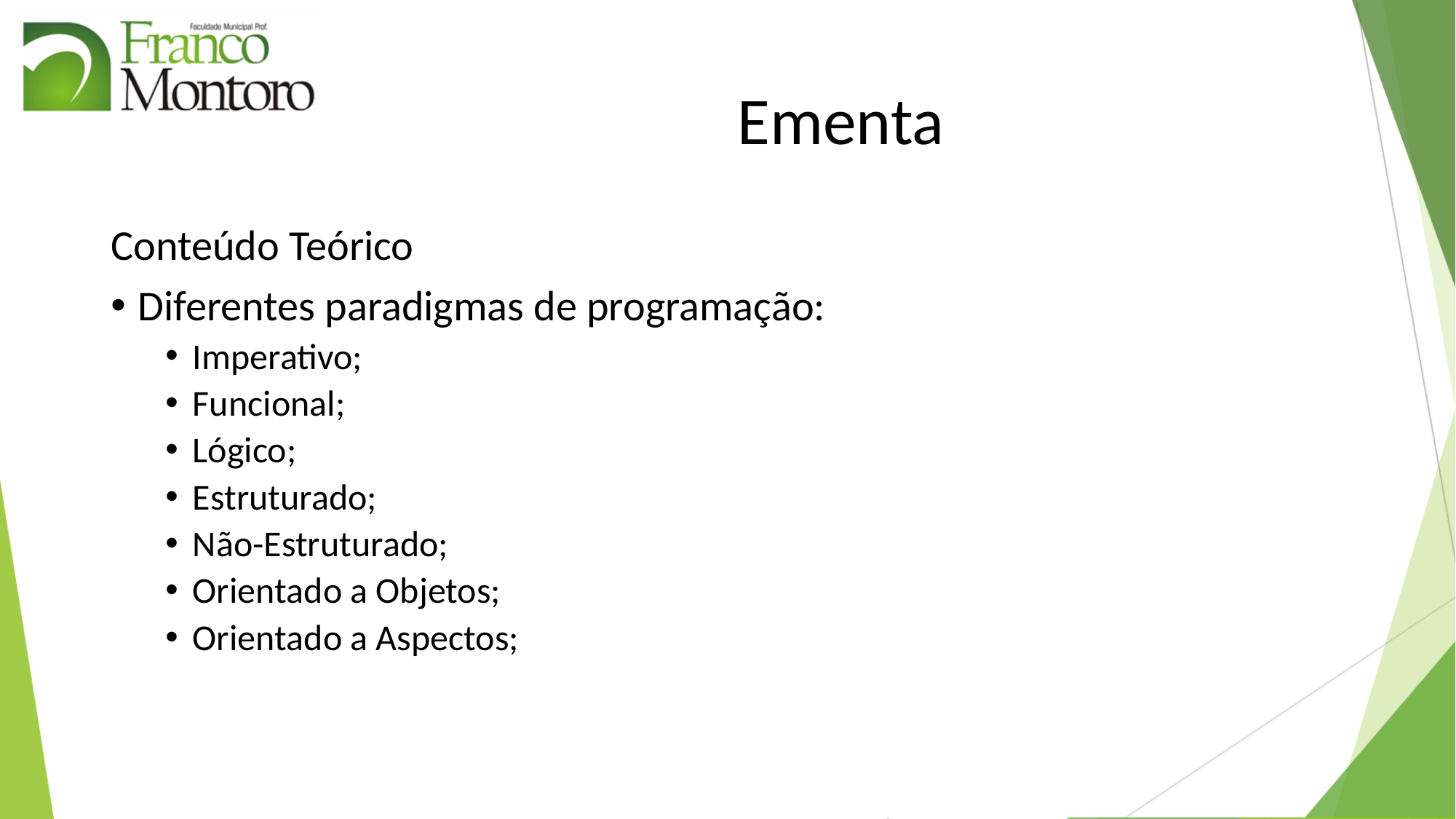

# Ementa
Conteúdo Teórico
Diferentes paradigmas de programação:
Imperativo;
Funcional;
Lógico;
Estruturado;
Não-Estruturado;
Orientado a Objetos;
Orientado a Aspectos;